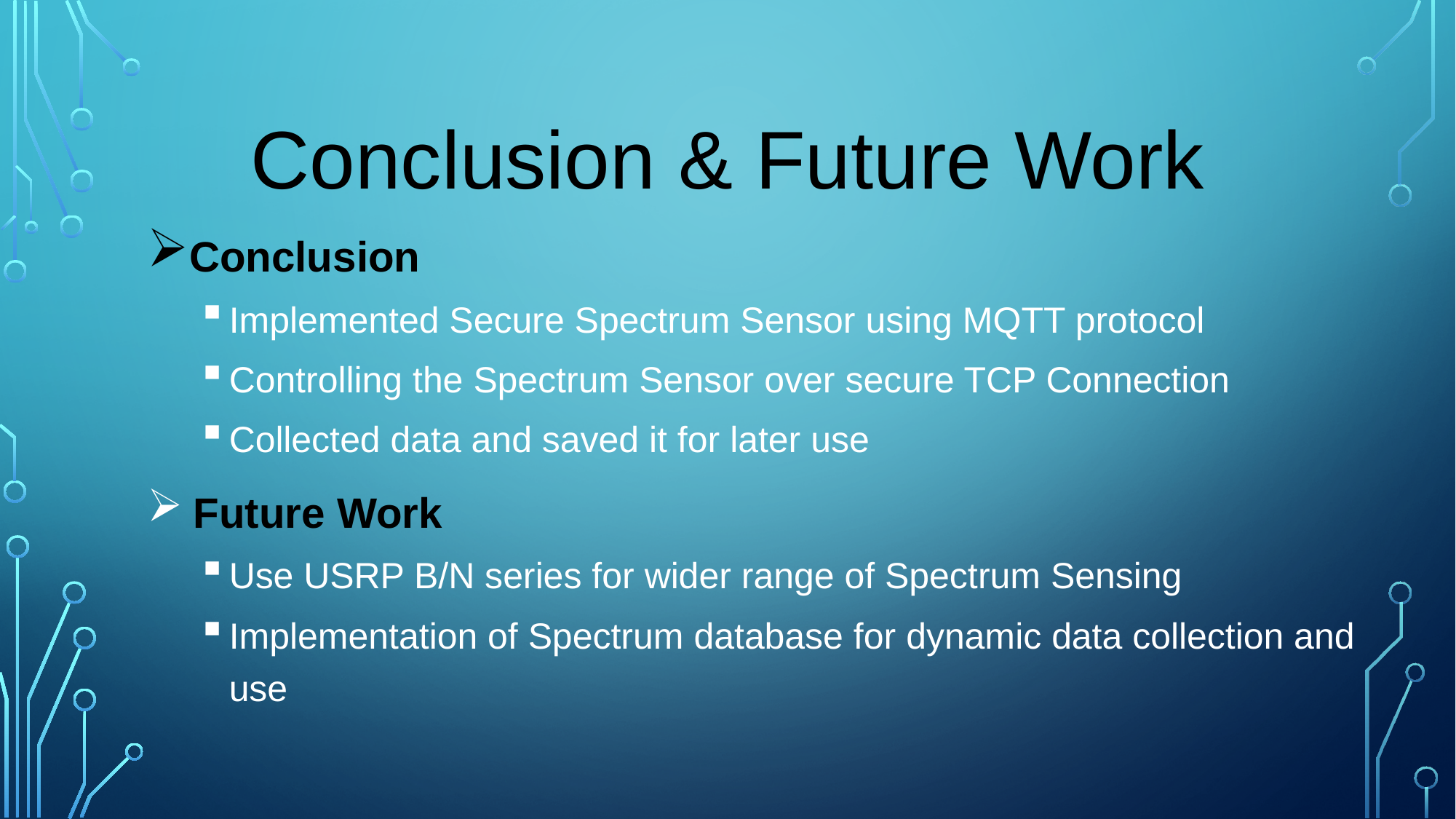

# Conclusion & Future Work
Conclusion
Implemented Secure Spectrum Sensor using MQTT protocol
Controlling the Spectrum Sensor over secure TCP Connection
Collected data and saved it for later use
 Future Work
Use USRP B/N series for wider range of Spectrum Sensing
Implementation of Spectrum database for dynamic data collection and use